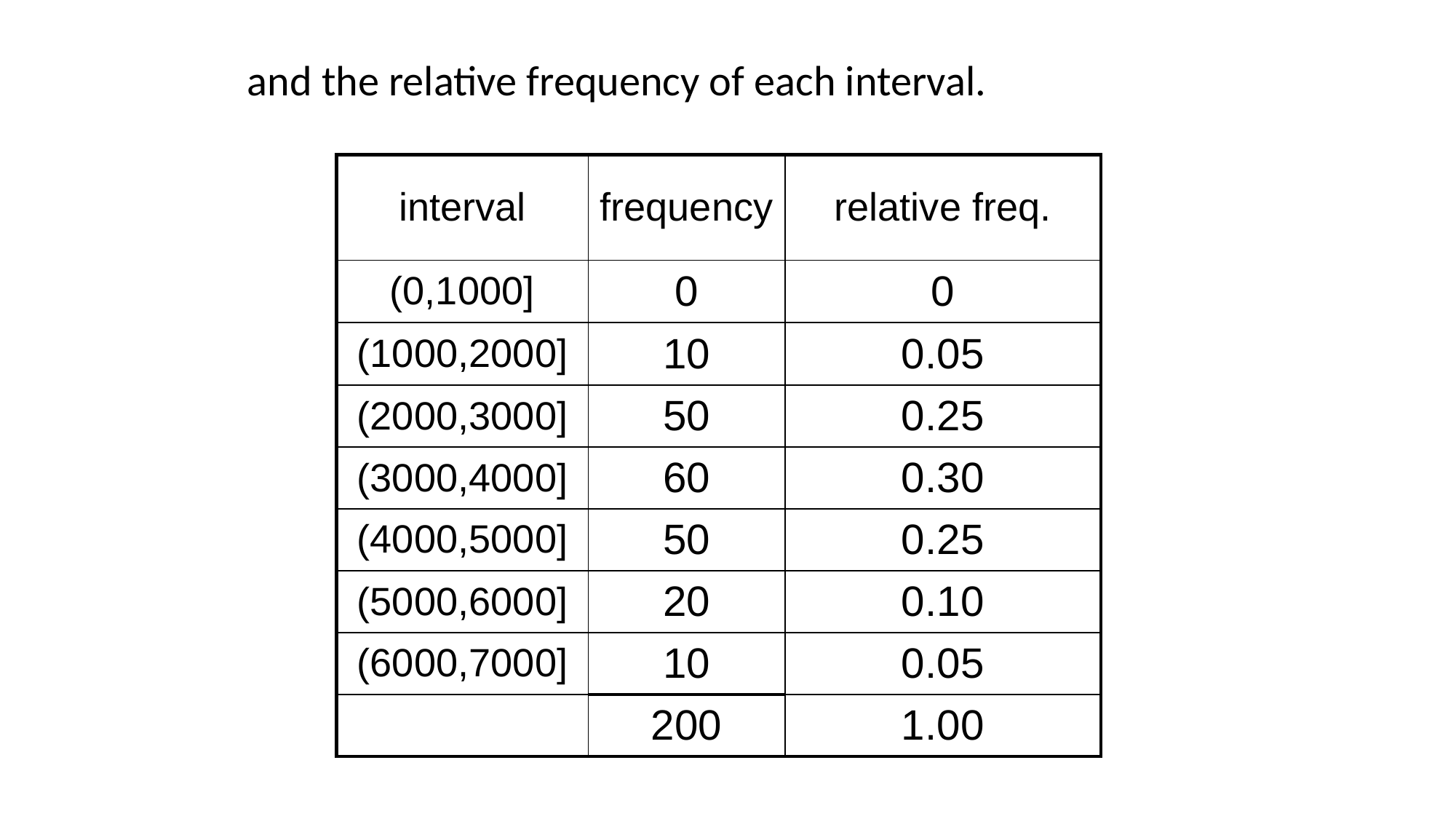

# and the relative frequency of each interval.
| interval | frequency | relative freq. |
| --- | --- | --- |
| (0,1000] | 0 | 0 |
| (1000,2000] | 10 | 0.05 |
| (2000,3000] | 50 | 0.25 |
| (3000,4000] | 60 | 0.30 |
| (4000,5000] | 50 | 0.25 |
| (5000,6000] | 20 | 0.10 |
| (6000,7000] | 10 | 0.05 |
|  | 200 | 1.00 |